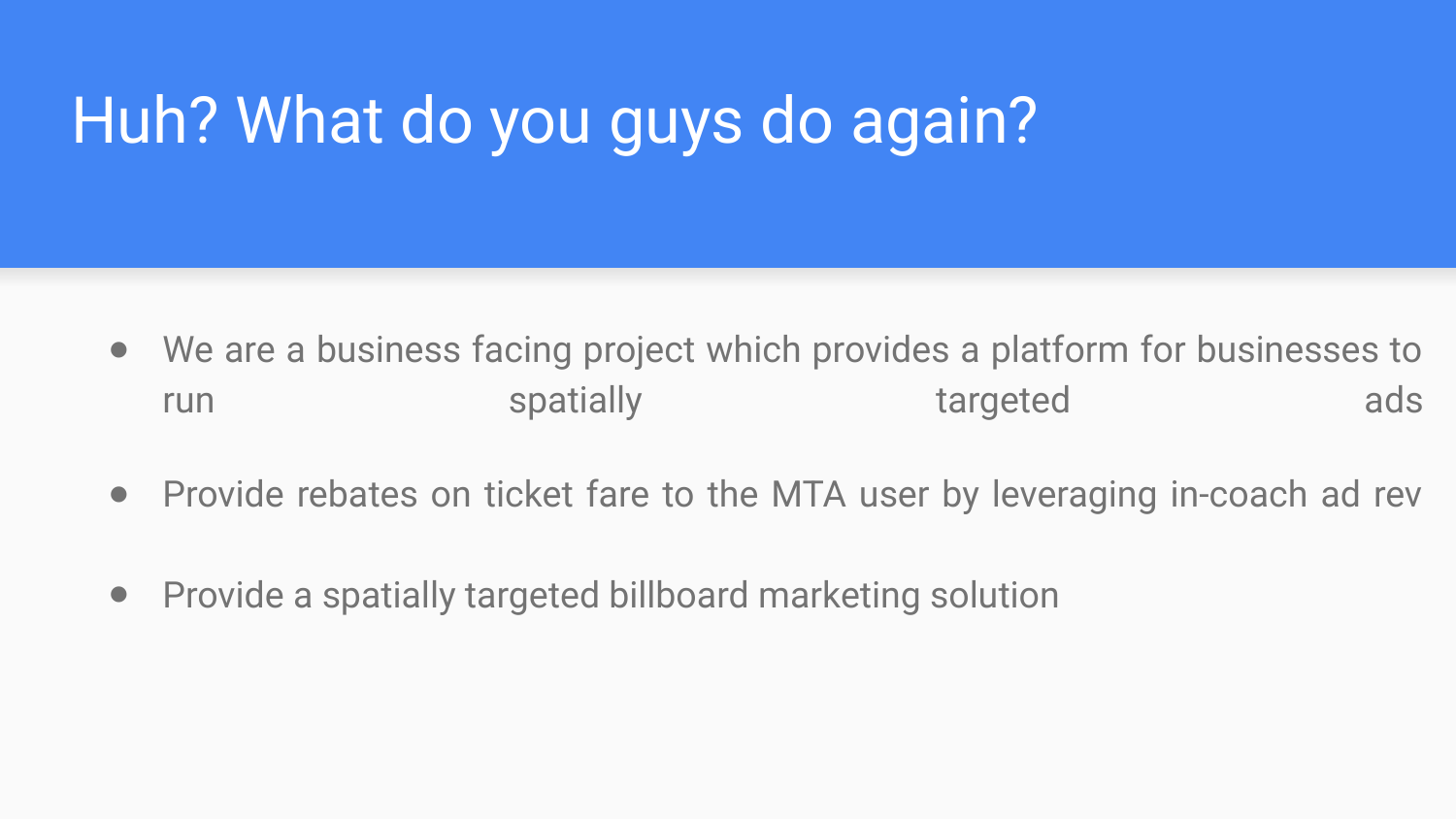

# Huh? What do you guys do again?

We are a business facing project which provides a platform for businesses to run spatially targeted ads
Provide rebates on ticket fare to the MTA user by leveraging in-coach ad rev
Provide a spatially targeted billboard marketing solution